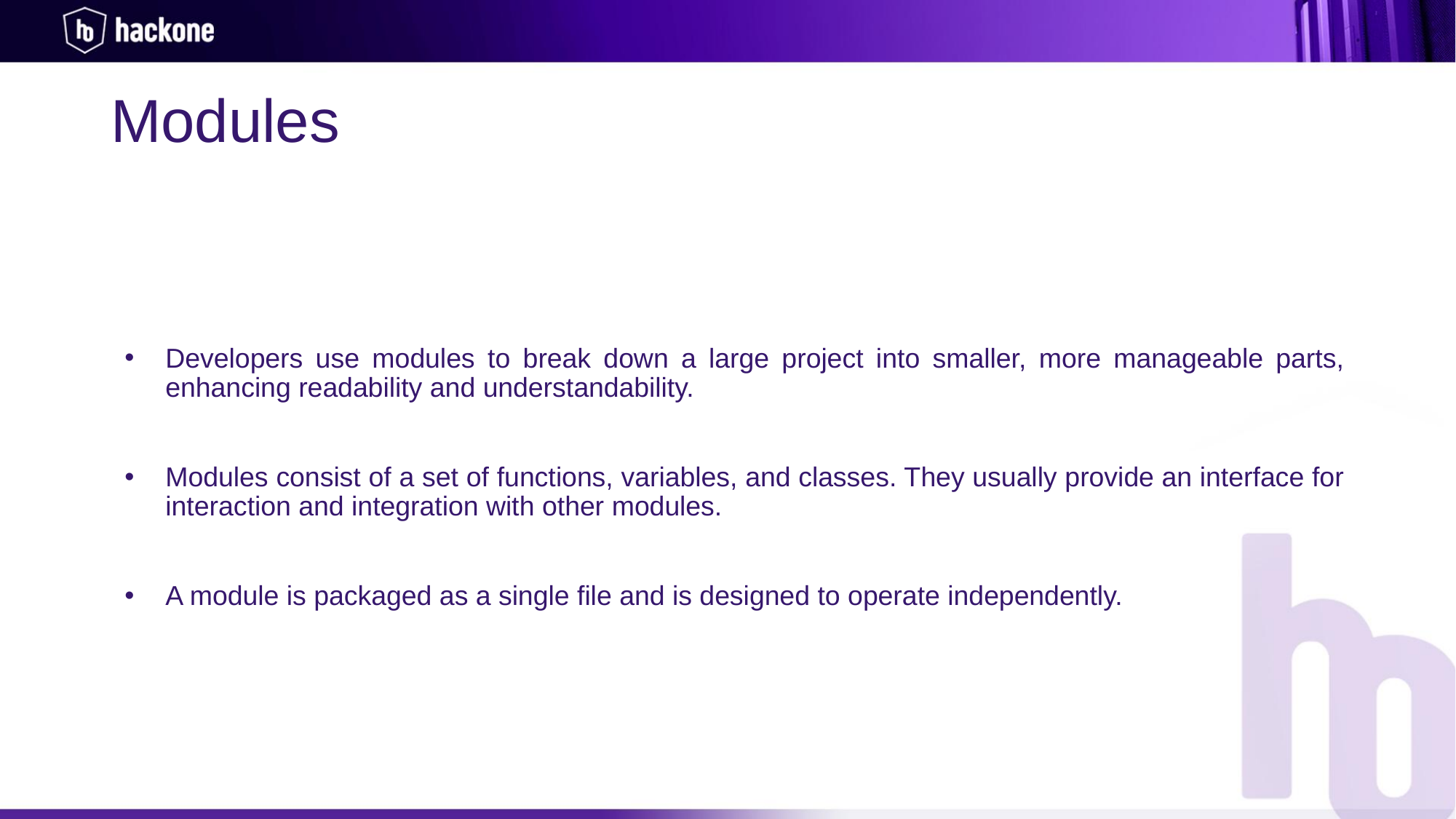

# Modules
Developers use modules to break down a large project into smaller, more manageable parts, enhancing readability and understandability.

Modules consist of a set of functions, variables, and classes. They usually provide an interface for interaction and integration with other modules.

A module is packaged as a single file and is designed to operate independently.